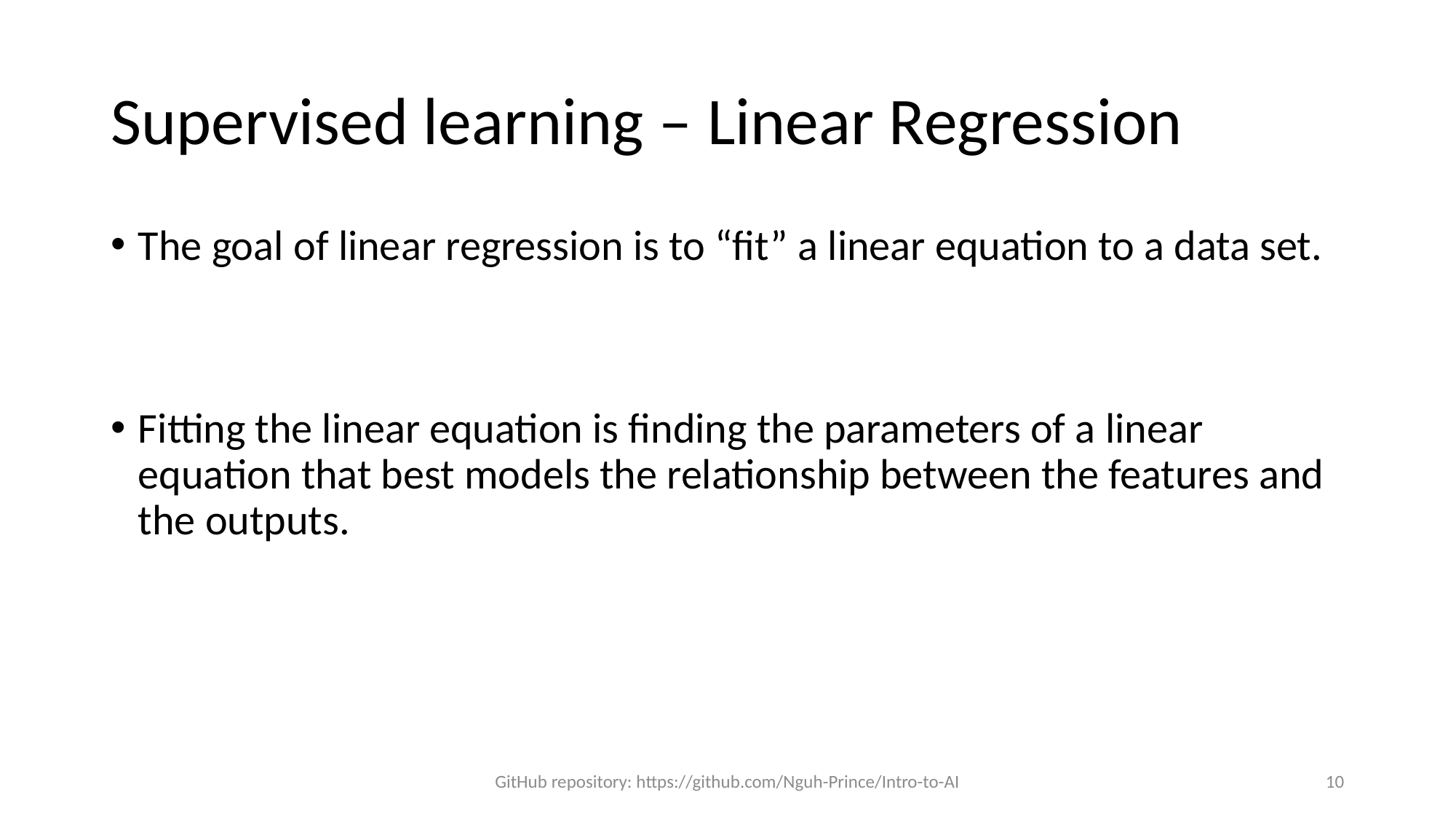

# Supervised learning – Linear Regression
The goal of linear regression is to “fit” a linear equation to a data set.

Fitting the linear equation is finding the parameters of a linear equation that best models the relationship between the features and the outputs.
GitHub repository: https://github.com/Nguh-Prince/Intro-to-AI
10